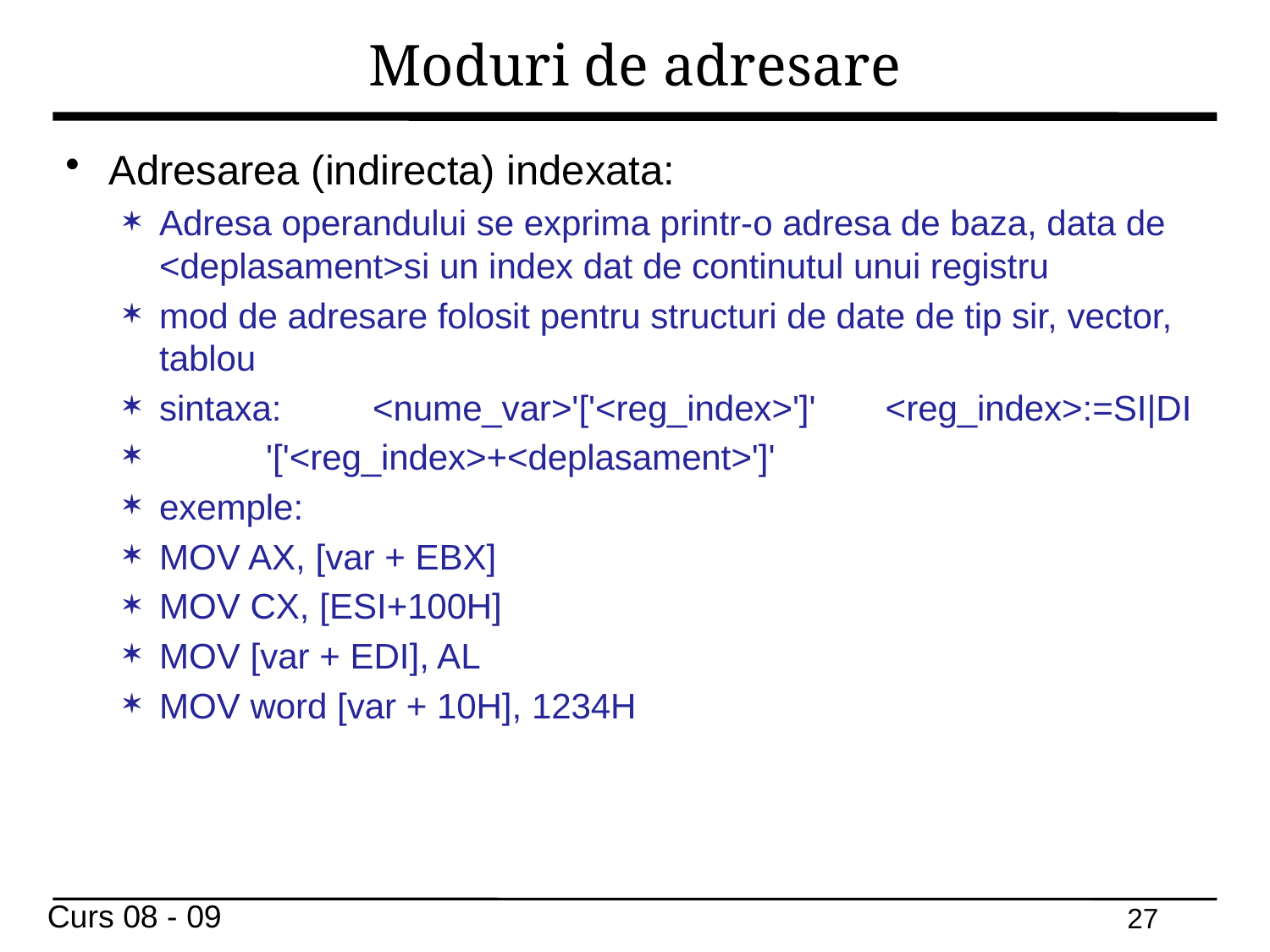

# Moduri de adresare
Adresarea (indirecta) indexata:
Adresa operandului se exprima printr-o adresa de baza, data de <deplasament>si un index dat de continutul unui registru
mod de adresare folosit pentru structuri de date de tip sir, vector, tablou
sintaxa:   	<nume_var>'['<reg_index>']'       <reg_index>:=SI|DI
			'['<reg_index>+<deplasament>']'
exemple:
MOV AX, [var + EBX]
MOV CX, [ESI+100H]
MOV [var + EDI], AL
MOV word [var + 10H], 1234H